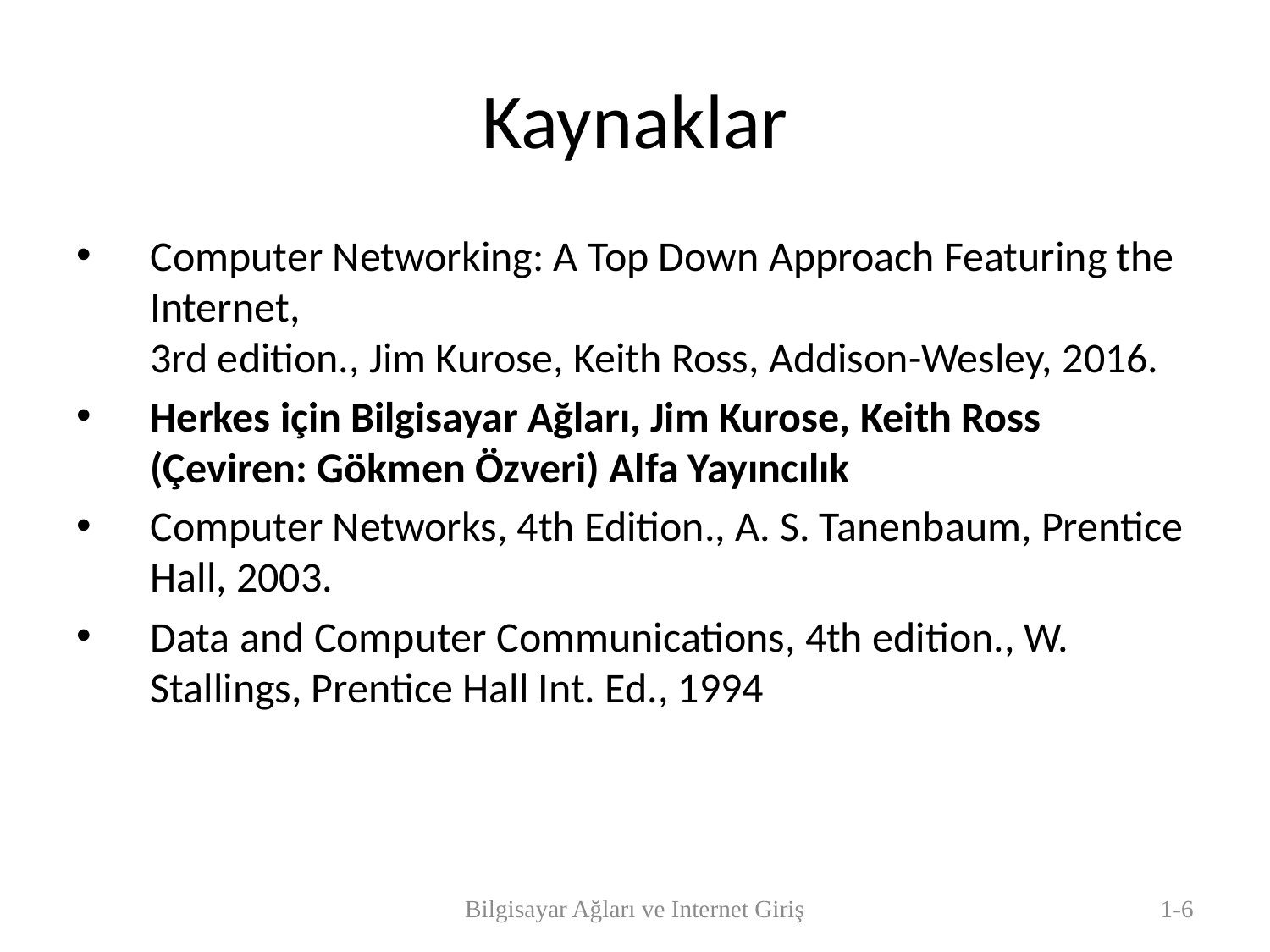

# Kaynaklar
Computer Networking: A Top Down Approach Featuring the Internet,
3rd edition., Jim Kurose, Keith Ross, Addison-Wesley, 2016.
Herkes için Bilgisayar Ağları, Jim Kurose, Keith Ross (Çeviren: Gökmen Özveri) Alfa Yayıncılık
Computer Networks, 4th Edition., A. S. Tanenbaum, Prentice Hall, 2003.
Data and Computer Communications, 4th edition., W. Stallings, Prentice Hall Int. Ed., 1994
Bilgisayar Ağları ve Internet Giriş
1-6